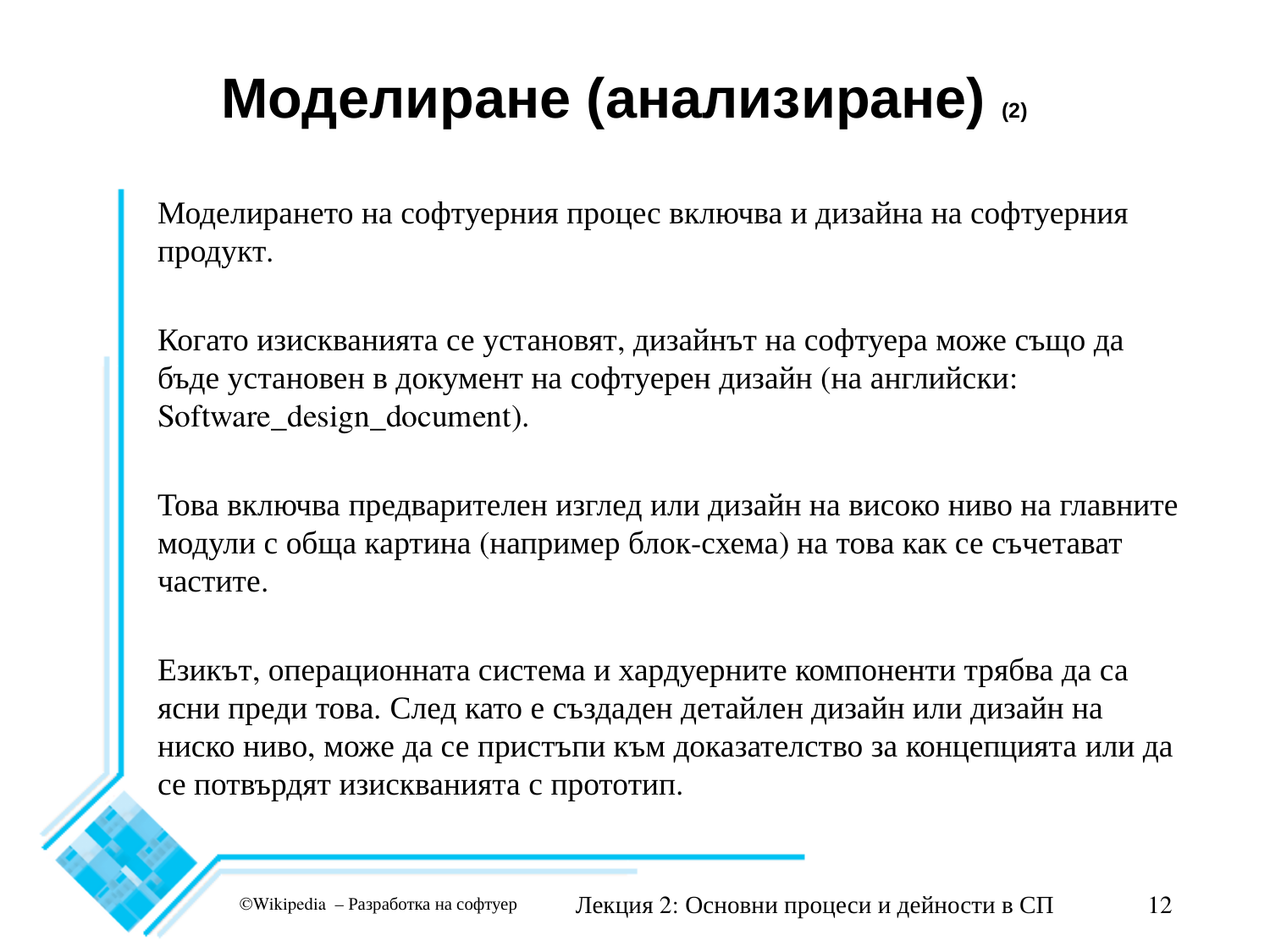

# Моделиране (анализиране) (2)
Моделирането на софтуерния процес включва и дизайна на софтуерния продукт.

Когато изискванията се установят, дизайнът на софтуера може също да бъде установен в документ на софтуерен дизайн (на английски: Software_design_document).

Това включва предварителен изглед или дизайн на високо ниво на главните модули с обща картина (например блок-схема) на това как се съчетават частите.

Езикът, операционната система и хардуерните компоненти трябва да са ясни преди това. След като е създаден детайлен дизайн или дизайн на ниско ниво, може да се пристъпи към доказателство за концепцията или да се потвърдят изискванията с прототип.

Лекция 2: Основни процеси и дейности в СП
12
©Wikipedia  – Разработка на софтуер